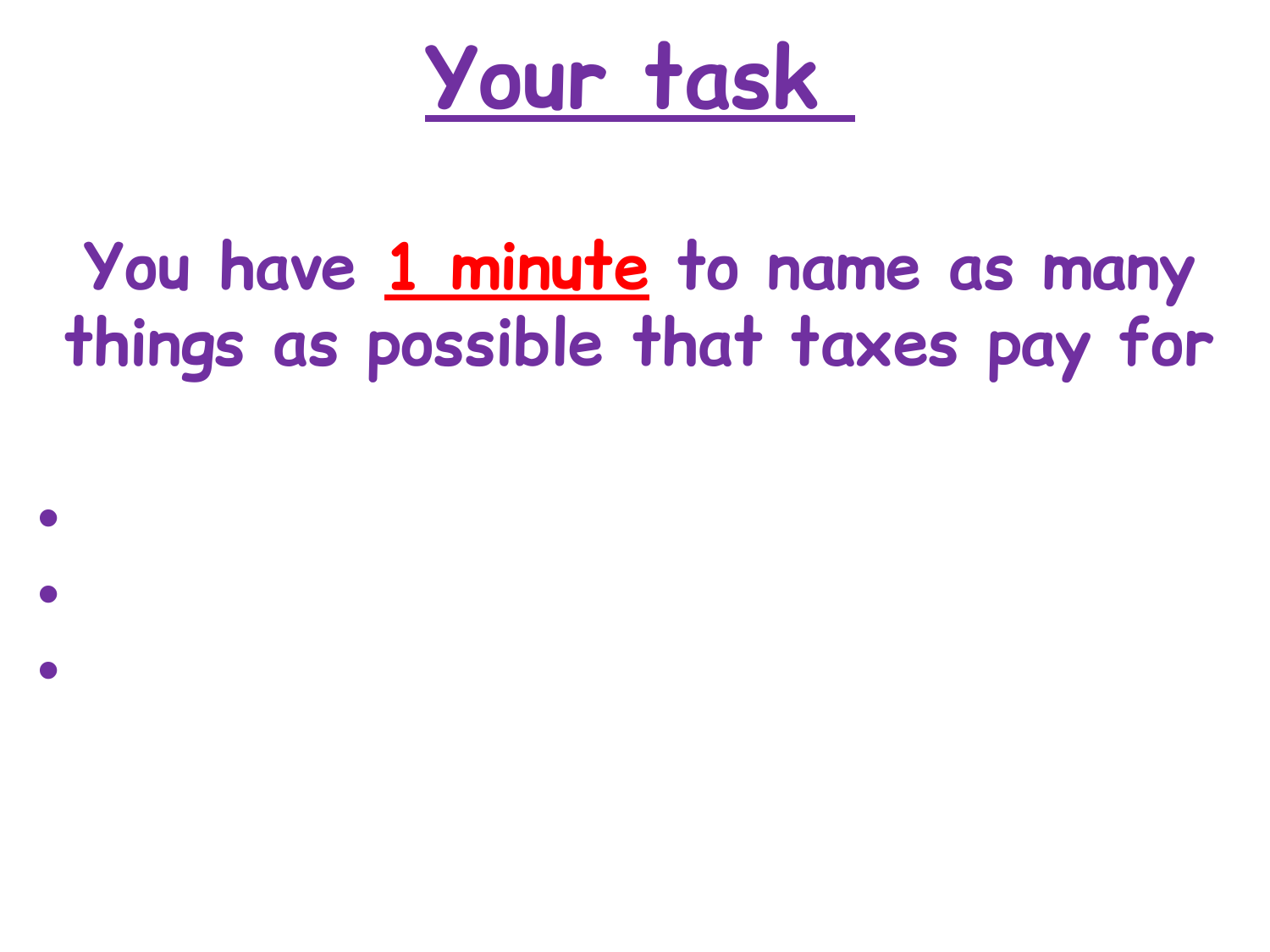

Your task

You have 1 minute to name as many things as possible that taxes pay for